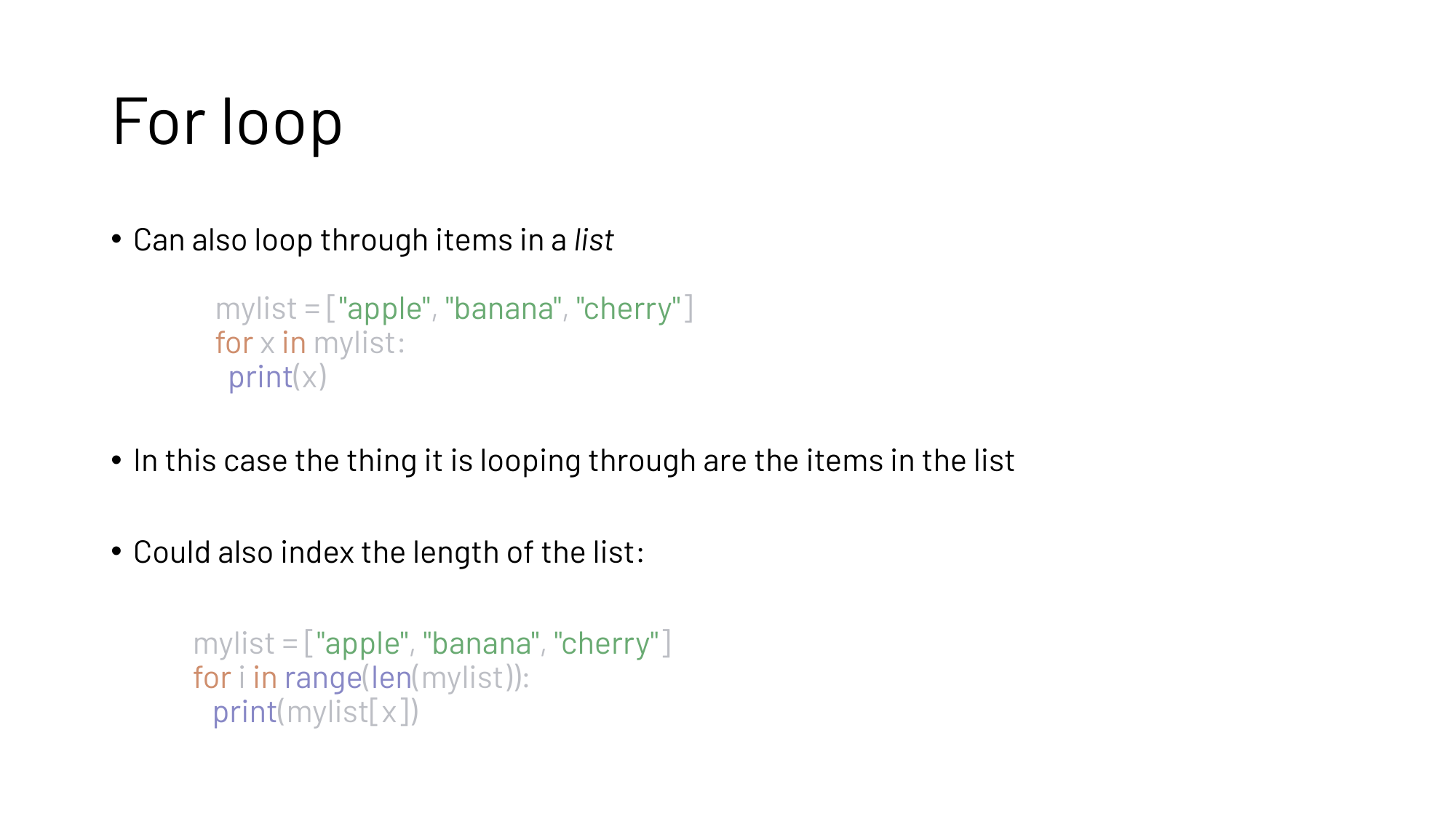

# For loop
Can also loop through items in a list
	mylist = ["apple", "banana", "cherry"]
	for x in mylist:
  	  print(x)
In this case the thing it is looping through are the items in the list

Could also index the length of the list:

	mylist = ["apple", "banana", "cherry"]
	for i in range(len(mylist)):
  	   print(mylist[x])